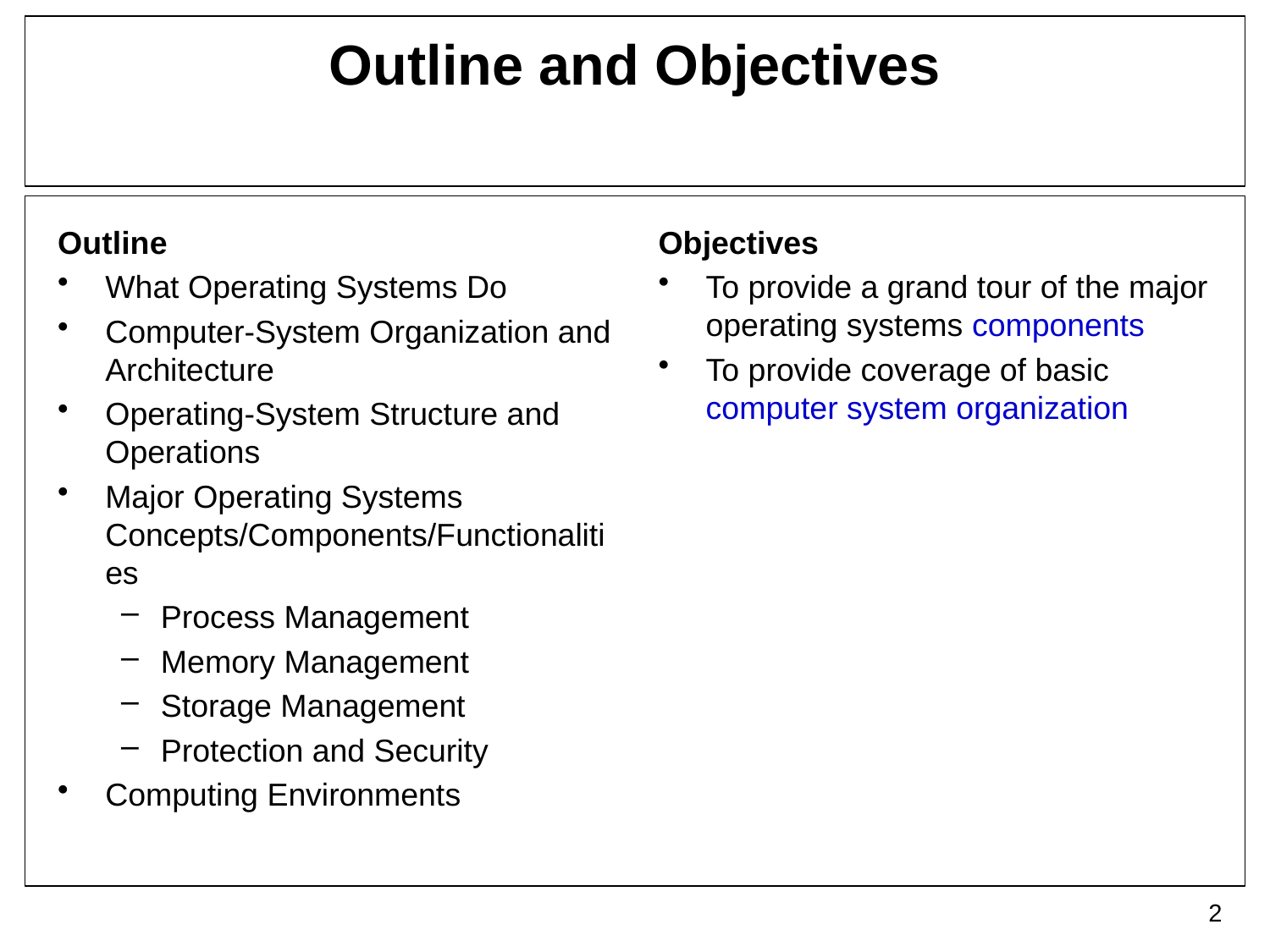

# Outline and Objectives
Outline
What Operating Systems Do
Computer-System Organization and Architecture
Operating-System Structure and Operations
Major Operating Systems Concepts/Components/Functionalities
Process Management
Memory Management
Storage Management
Protection and Security
Computing Environments

Objectives
To provide a grand tour of the major operating systems components
To provide coverage of basic computer system organization

2